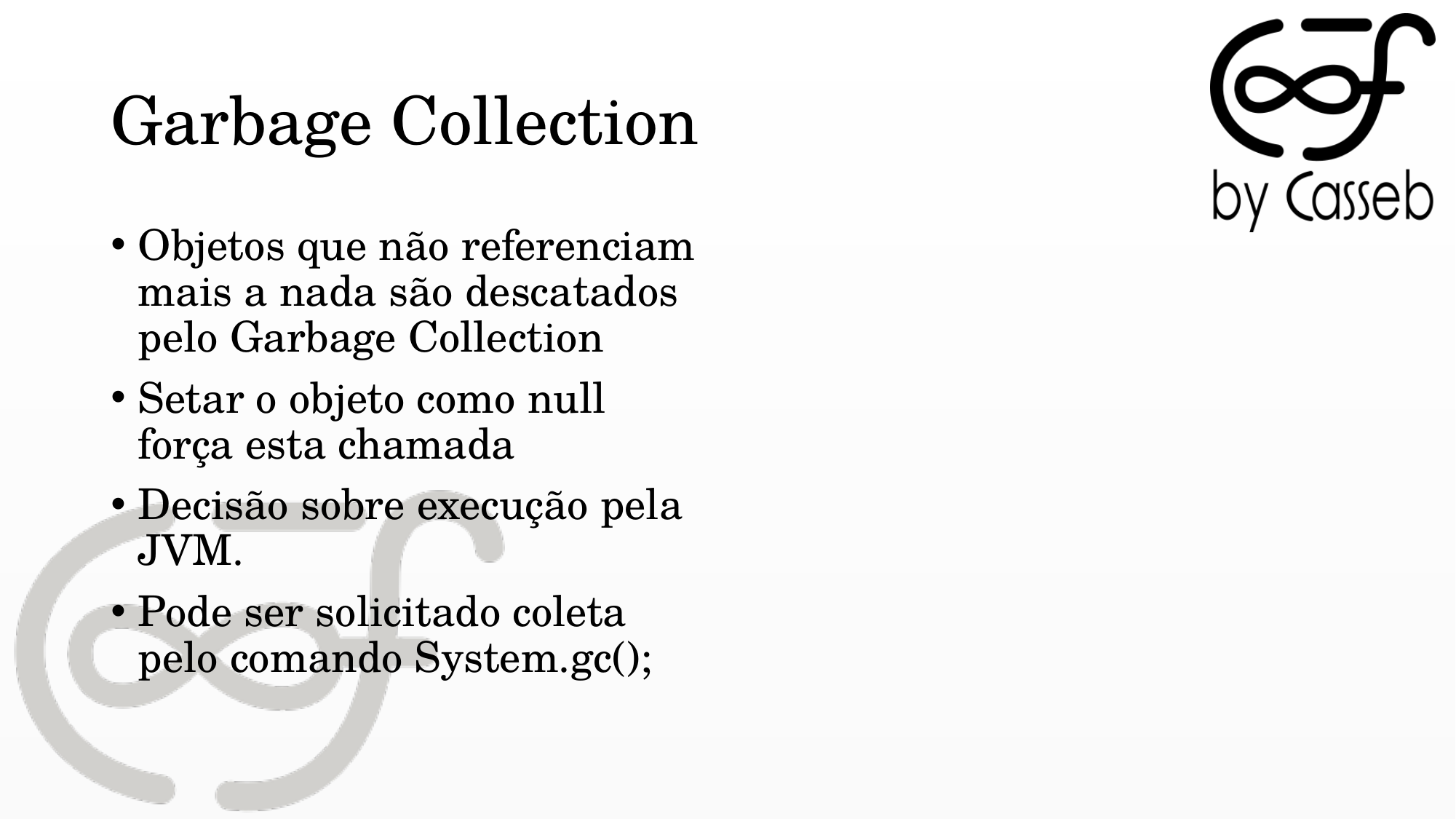

# Garbage Collection
Objetos que não referenciam mais a nada são descatados pelo Garbage Collection
Setar o objeto como null força esta chamada
Decisão sobre execução pela JVM.
Pode ser solicitado coleta pelo comando System.gc();